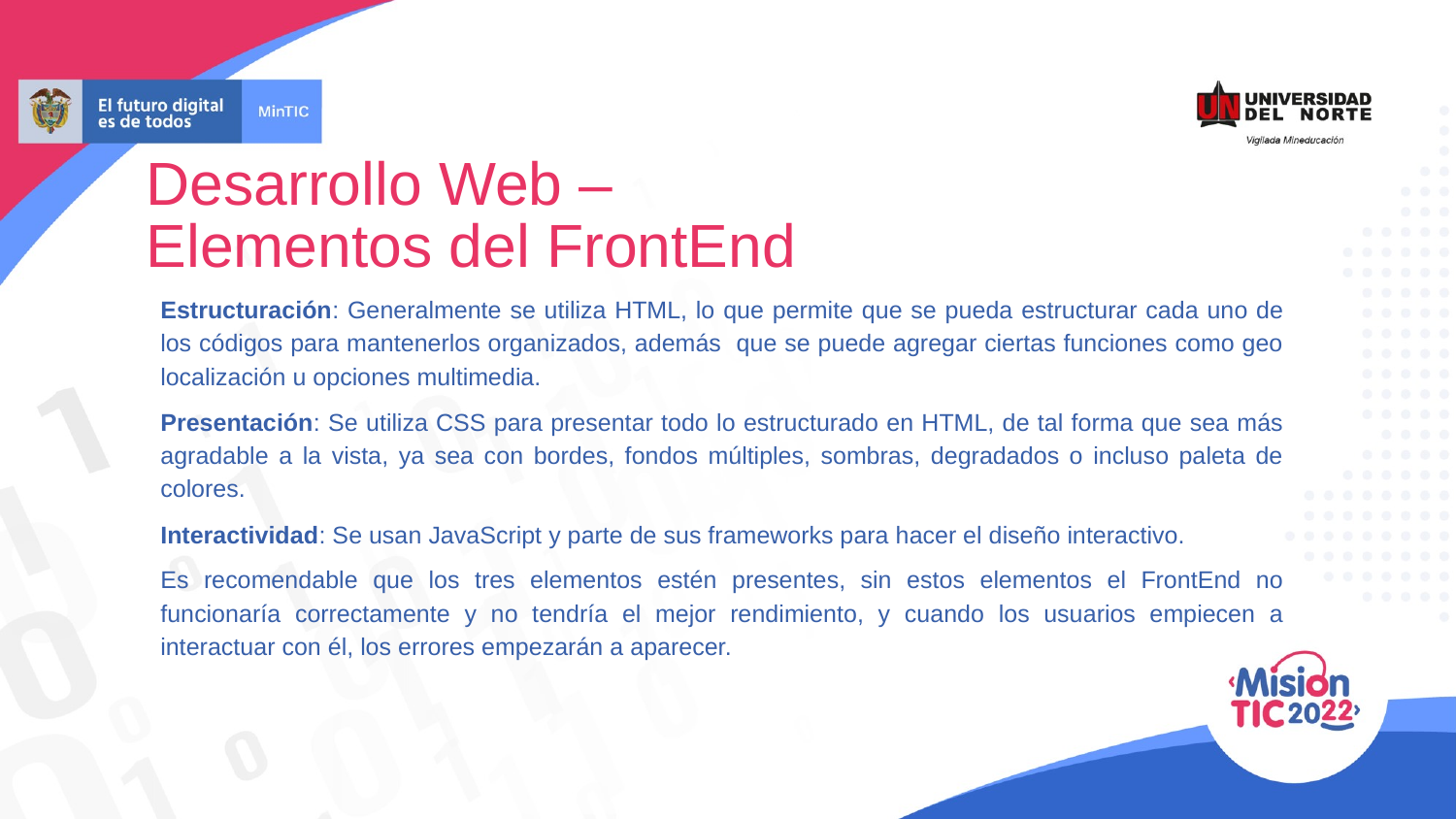

Desarrollo Web –
Elementos del FrontEnd
Estructuración: Generalmente se utiliza HTML, lo que permite que se pueda estructurar cada uno de los códigos para mantenerlos organizados, además  que se puede agregar ciertas funciones como geo localización u opciones multimedia.
Presentación: Se utiliza CSS para presentar todo lo estructurado en HTML, de tal forma que sea más agradable a la vista, ya sea con bordes, fondos múltiples, sombras, degradados o incluso paleta de colores.
Interactividad: Se usan JavaScript y parte de sus frameworks para hacer el diseño interactivo.
Es recomendable que los tres elementos estén presentes, sin estos elementos el FrontEnd no funcionaría correctamente y no tendría el mejor rendimiento, y cuando los usuarios empiecen a interactuar con él, los errores empezarán a aparecer.